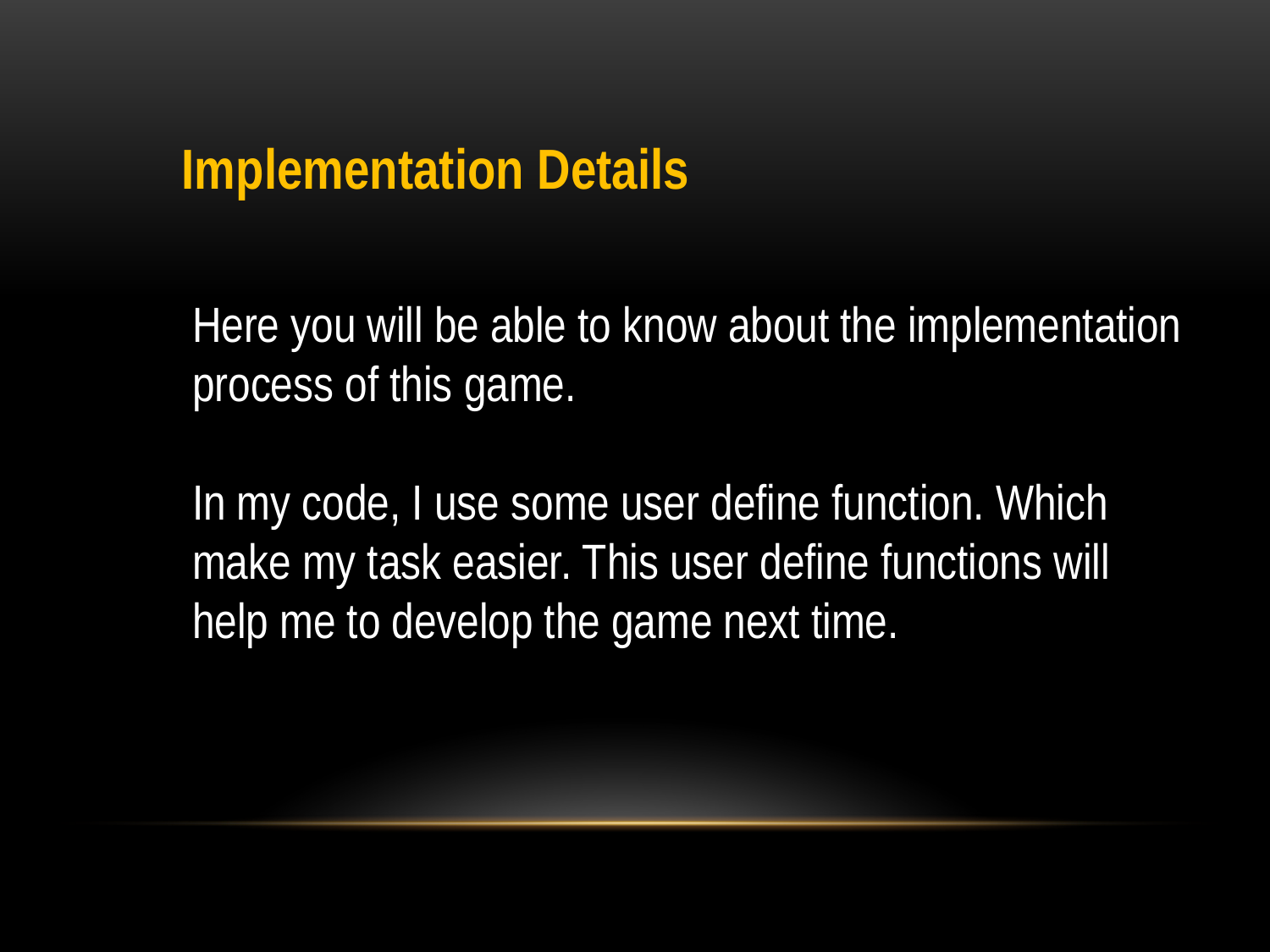

Implementation Details
Here you will be able to know about the implementation process of this game.

In my code, I use some user define function. Which make my task easier. This user define functions will help me to develop the game next time.